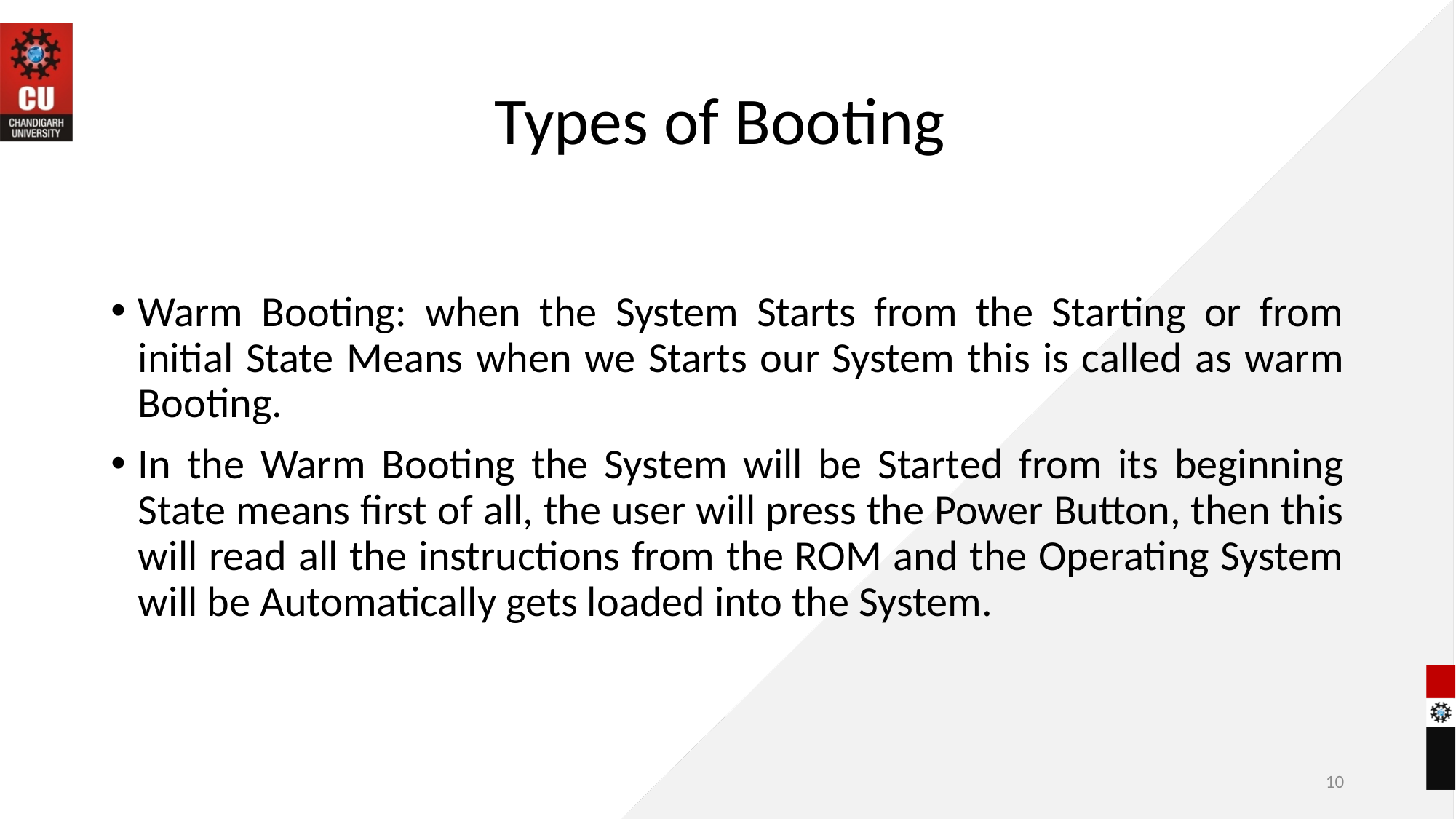

# Types of Booting

Warm Booting: when the System Starts from the Starting or from initial State Means when we Starts our System this is called as warm Booting.
In the Warm Booting the System will be Started from its beginning State means first of all, the user will press the Power Button, then this will read all the instructions from the ROM and the Operating System will be Automatically gets loaded into the System.
10